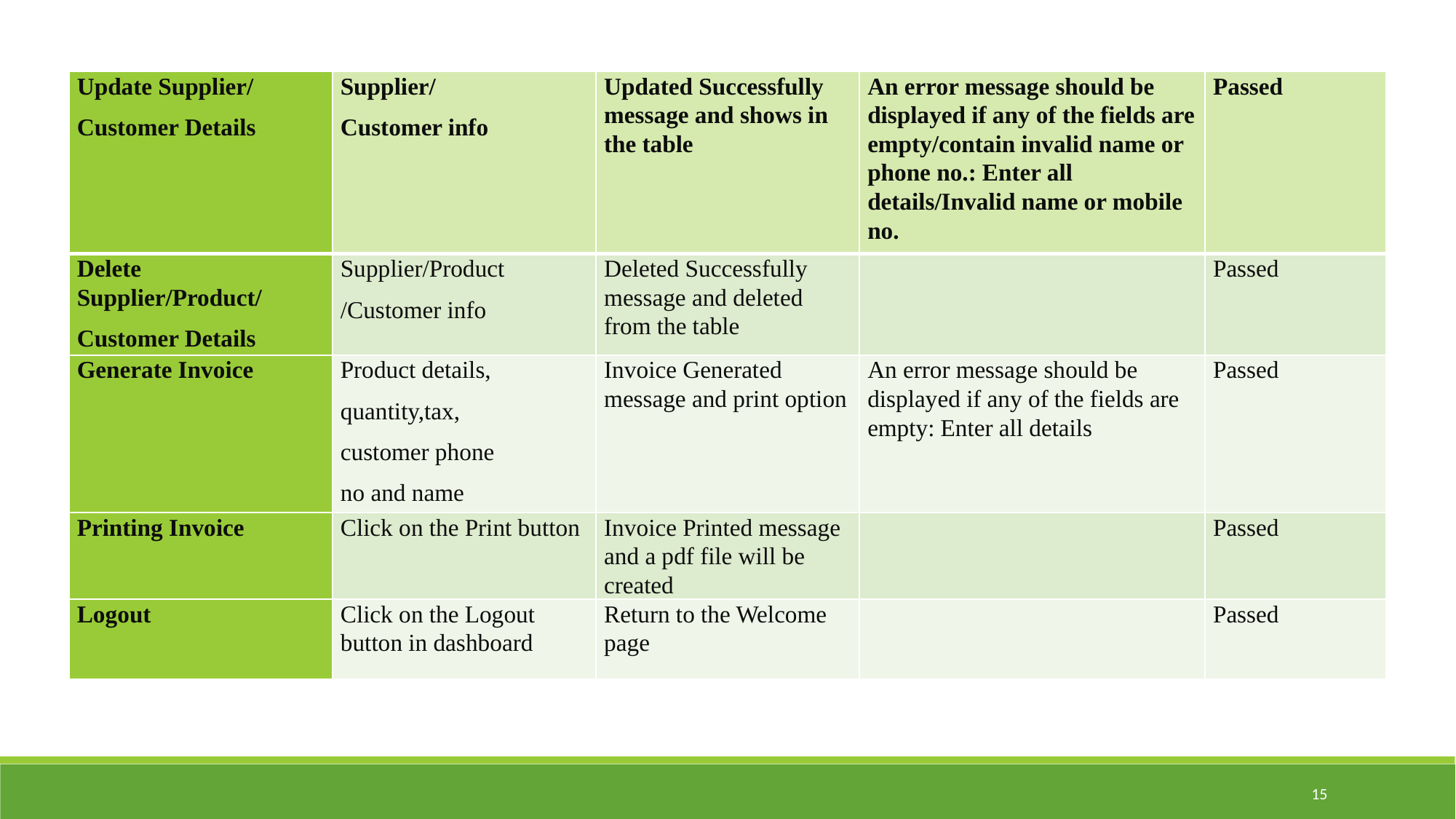

| Update Supplier/ Customer Details | Supplier/  Customer info | Updated Successfully message and shows in the table | An error message should be displayed if any of the fields are empty/contain invalid name or phone no.: Enter all details/Invalid name or mobile no. | Passed |
| --- | --- | --- | --- | --- |
| Delete Supplier/Product/ Customer Details | Supplier/Product /Customer info | Deleted Successfully message and deleted from the table |  | Passed |
| Generate Invoice | Product details, quantity,tax, customer phone  no and name | Invoice Generated message and print option | An error message should be displayed if any of the fields are empty: Enter all details | Passed |
| Printing Invoice | Click on the Print button | Invoice Printed message and a pdf file will be created |  | Passed |
| Logout | Click on the Logout button in dashboard | Return to the Welcome page |  | Passed |

15